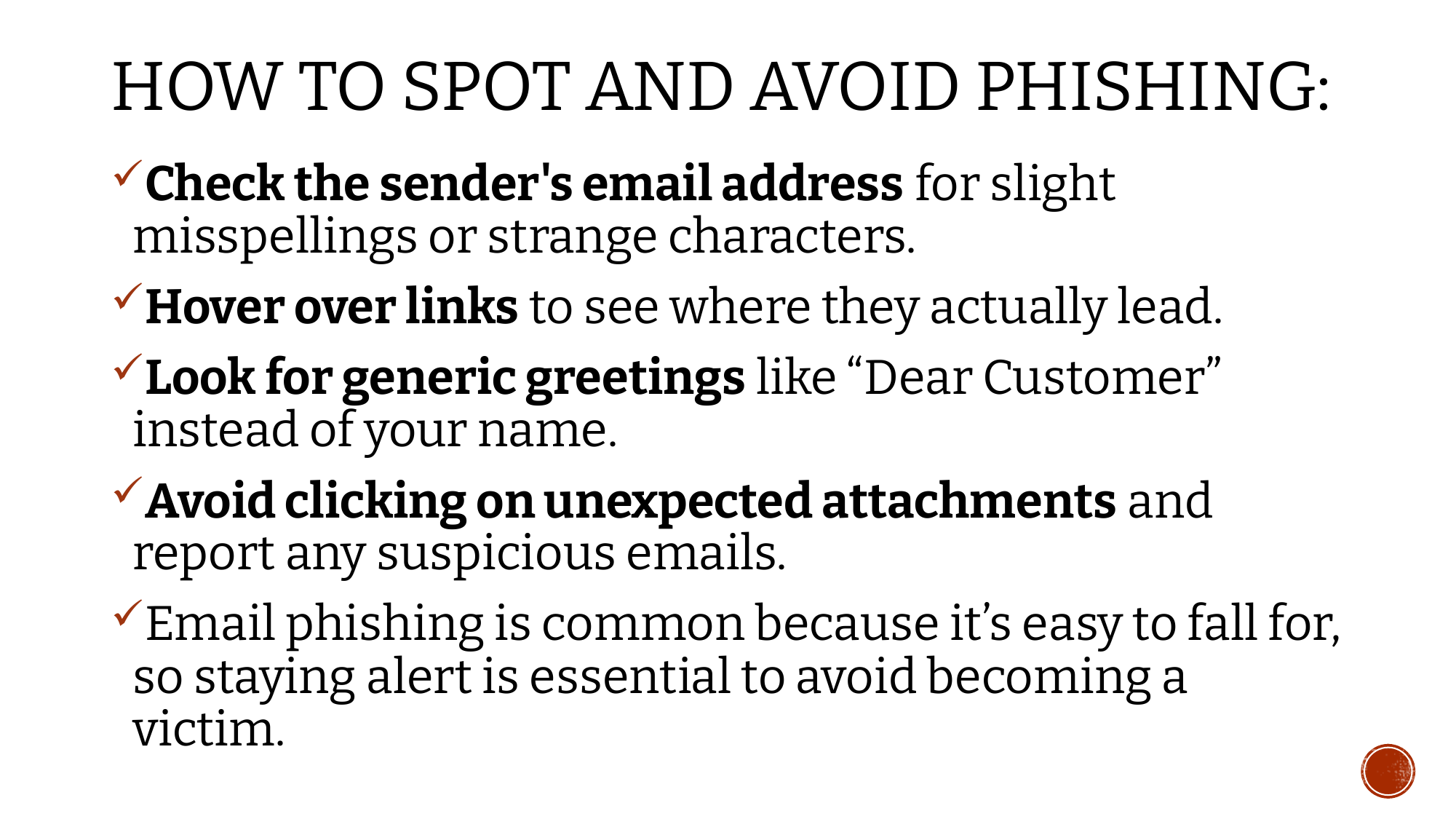

# How to Spot and Avoid Phishing:
Check the sender's email address for slight misspellings or strange characters.
Hover over links to see where they actually lead.
Look for generic greetings like “Dear Customer” instead of your name.
Avoid clicking on unexpected attachments and report any suspicious emails.
Email phishing is common because it’s easy to fall for, so staying alert is essential to avoid becoming a victim.